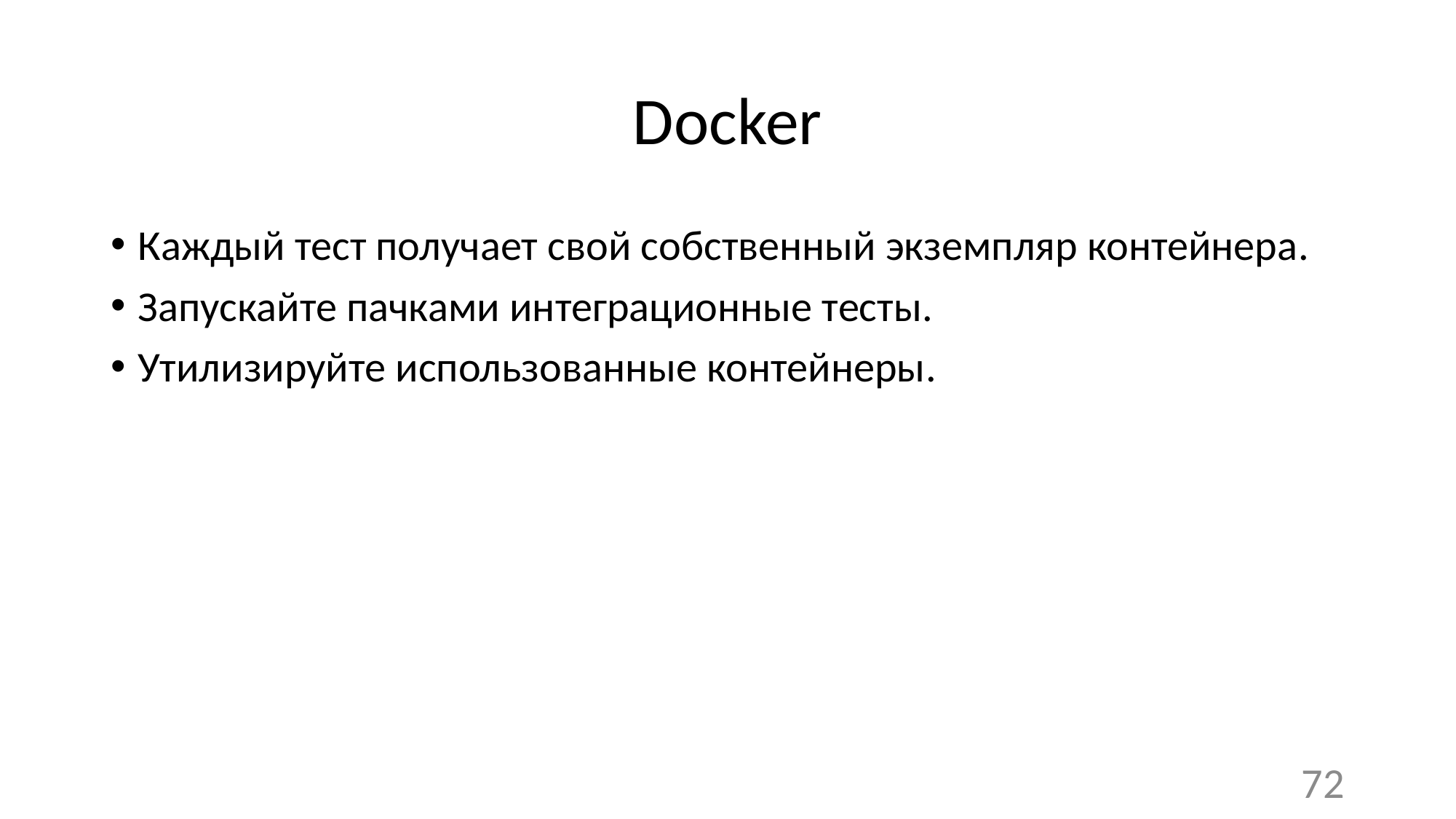

# Docker
Каждый тест получает свой собственный экземпляр контейнера.
Запускайте пачками интеграционные тесты.
Утилизируйте использованные контейнеры.
72